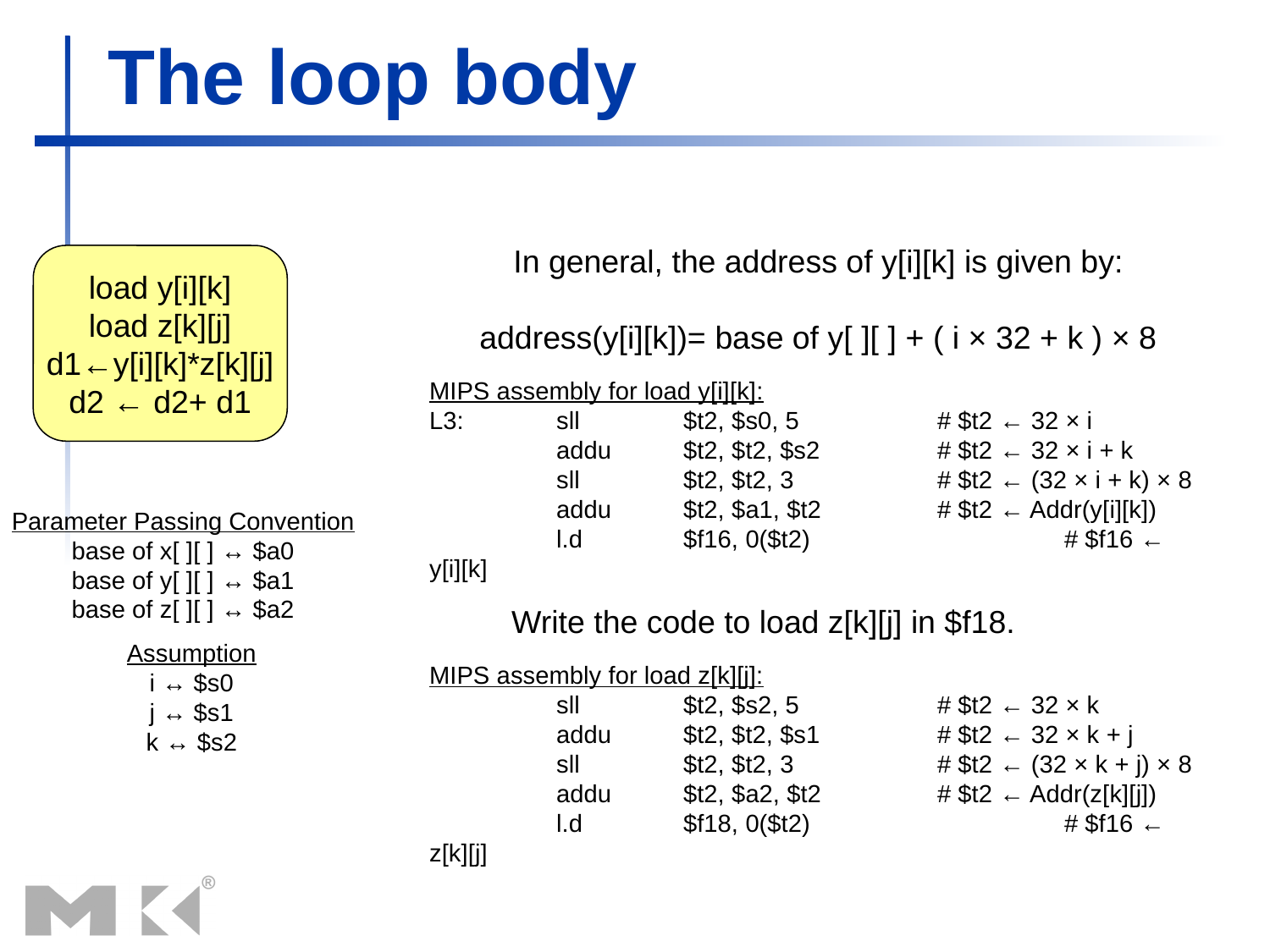

# The loop body
In general, the address of y[i][k] is given by:

address(y[i][k])= base of y[ ][ ] + ( i × 32 + k ) × 8
load y[i][k]
load z[k][j]
d1←y[i][k]*z[k][j]
d2 ← d2+ d1
MIPS assembly for load y[i][k]:
L3:	sll	$t2, $s0, 5		# $t2 ← 32 × i
	addu	$t2, $t2, $s2	# $t2 ← 32 × i + k
 	sll	$t2, $t2, 3		# $t2 ← (32 × i + k) × 8
	addu	$t2, $a1, $t2	# $t2 ← Addr(y[i][k])
	l.d	$f16, 0($t2)		# $f16 ← y[i][k]
Parameter Passing Convention
base of x[ ][ ] ↔ $a0
base of y[ ][ ] ↔ $a1
base of z[ ][ ] ↔ $a2
Assumption
i ↔ $s0
j ↔ $s1
k ↔ $s2
Write the code to load z[k][j] in $f18.
MIPS assembly for load z[k][j]:
	sll	$t2, $s2, 5		# $t2 ← 32 × k
	addu	$t2, $t2, $s1	# $t2 ← 32 × k + j
 	sll	$t2, $t2, 3		# $t2 ← (32 × k + j) × 8
	addu	$t2, $a2, $t2	# $t2 ← Addr(z[k][j])
	l.d	$f18, 0($t2)		# $f16 ← z[k][j]